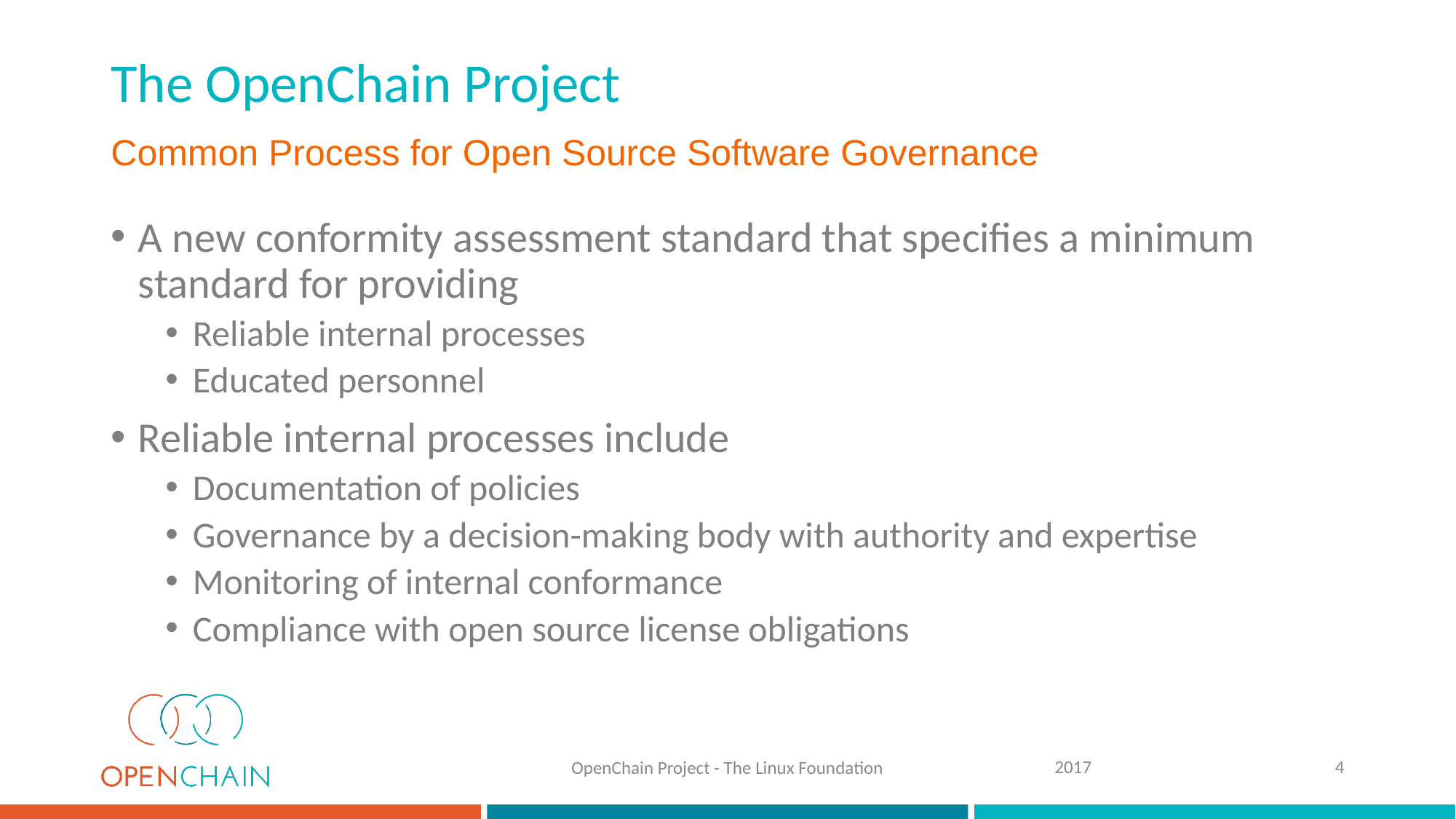

# The OpenChain Project
Common Process for Open Source Software Governance
A new conformity assessment standard that specifies a minimum standard for providing
Reliable internal processes
Educated personnel
Reliable internal processes include
Documentation of policies
Governance by a decision-making body with authority and expertise
Monitoring of internal conformance
Compliance with open source license obligations
2017
4
OpenChain Project - The Linux Foundation